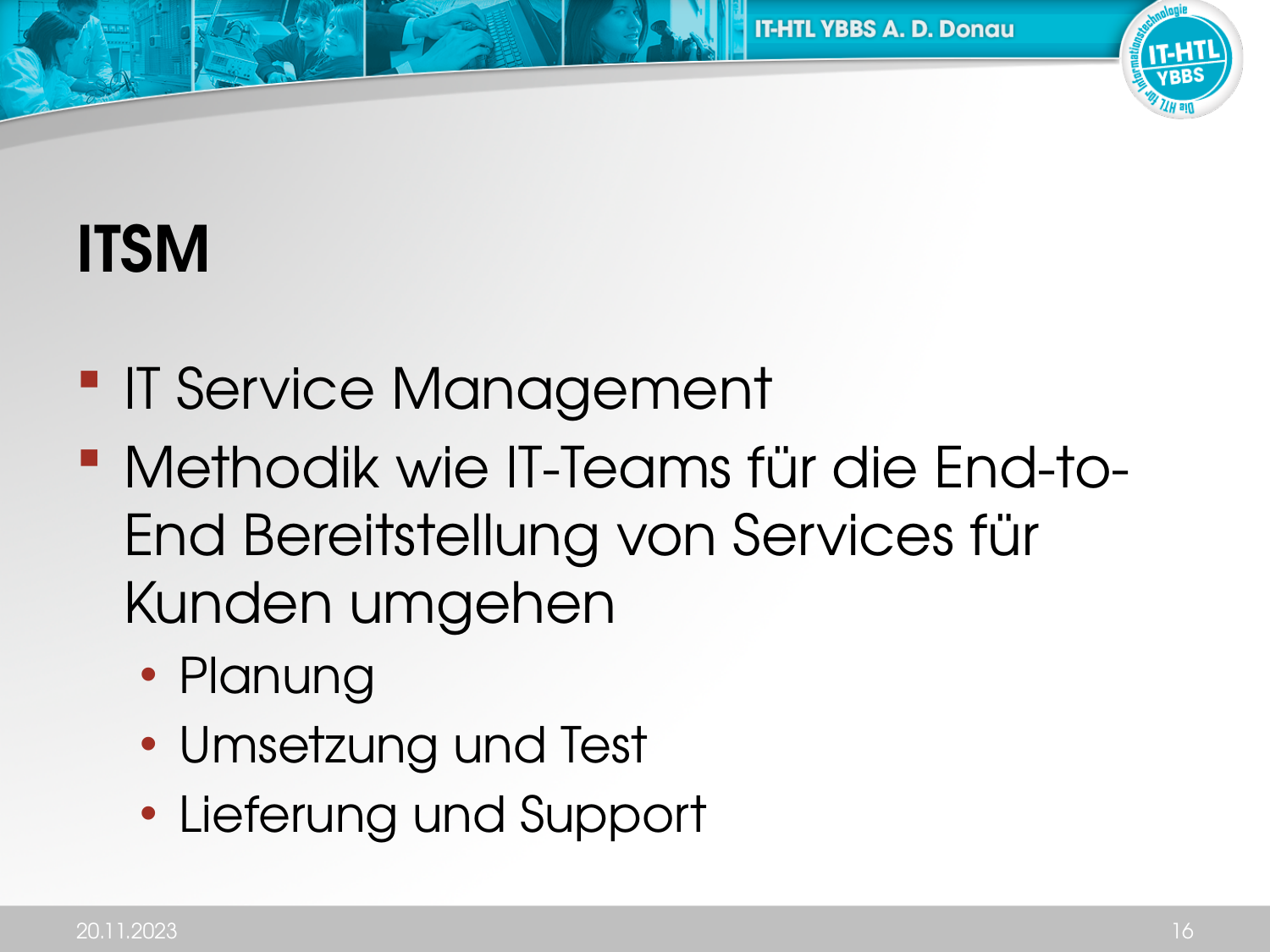

# ITSM
IT Service Management
Methodik wie IT-Teams für die End-to-End Bereitstellung von Services für Kunden umgehen
Planung
Umsetzung und Test
Lieferung und Support
20.11.2023

16